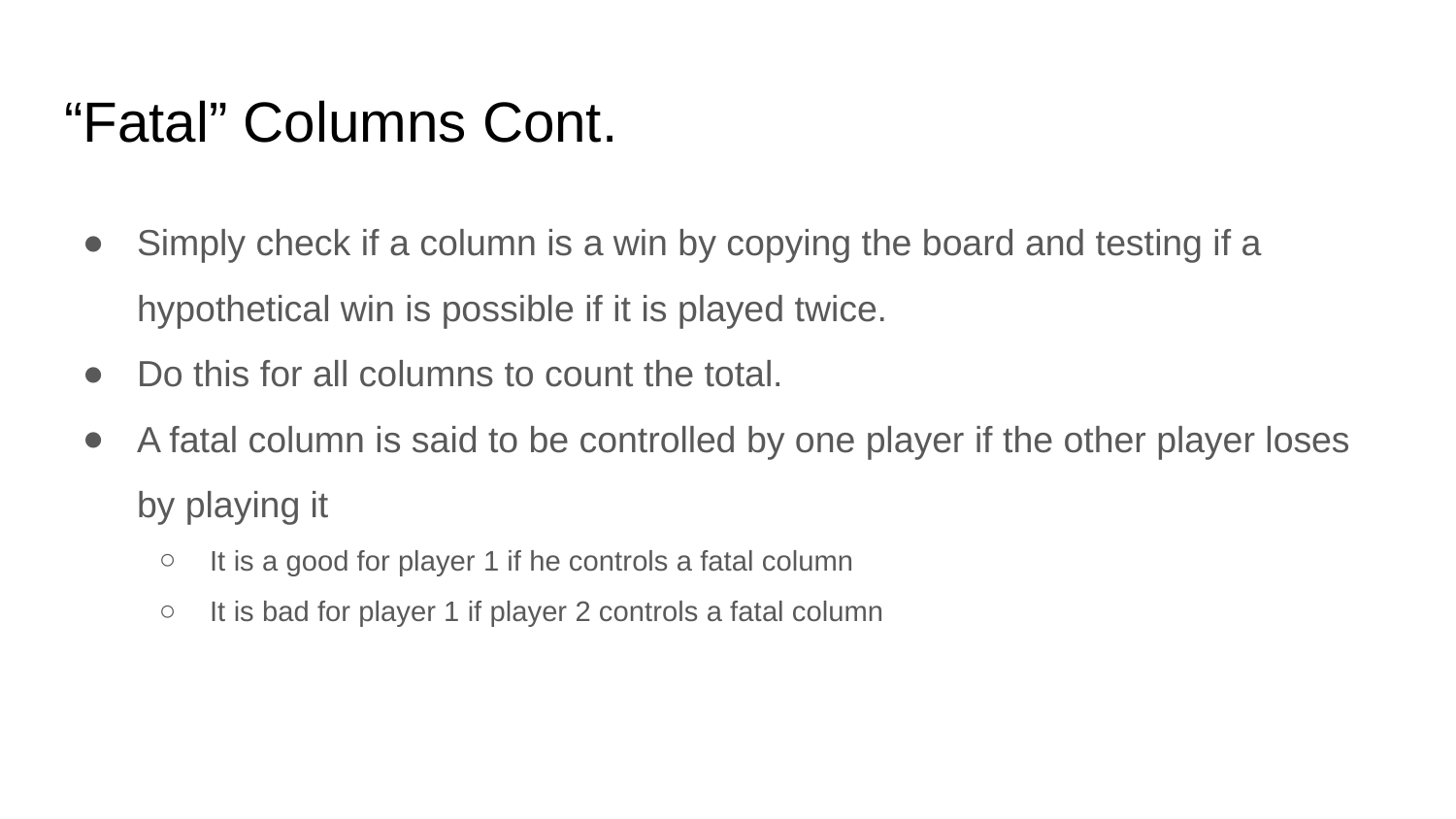

# “Fatal” Columns Cont.
Simply check if a column is a win by copying the board and testing if a hypothetical win is possible if it is played twice.
Do this for all columns to count the total.
A fatal column is said to be controlled by one player if the other player loses by playing it
It is a good for player 1 if he controls a fatal column
It is bad for player 1 if player 2 controls a fatal column